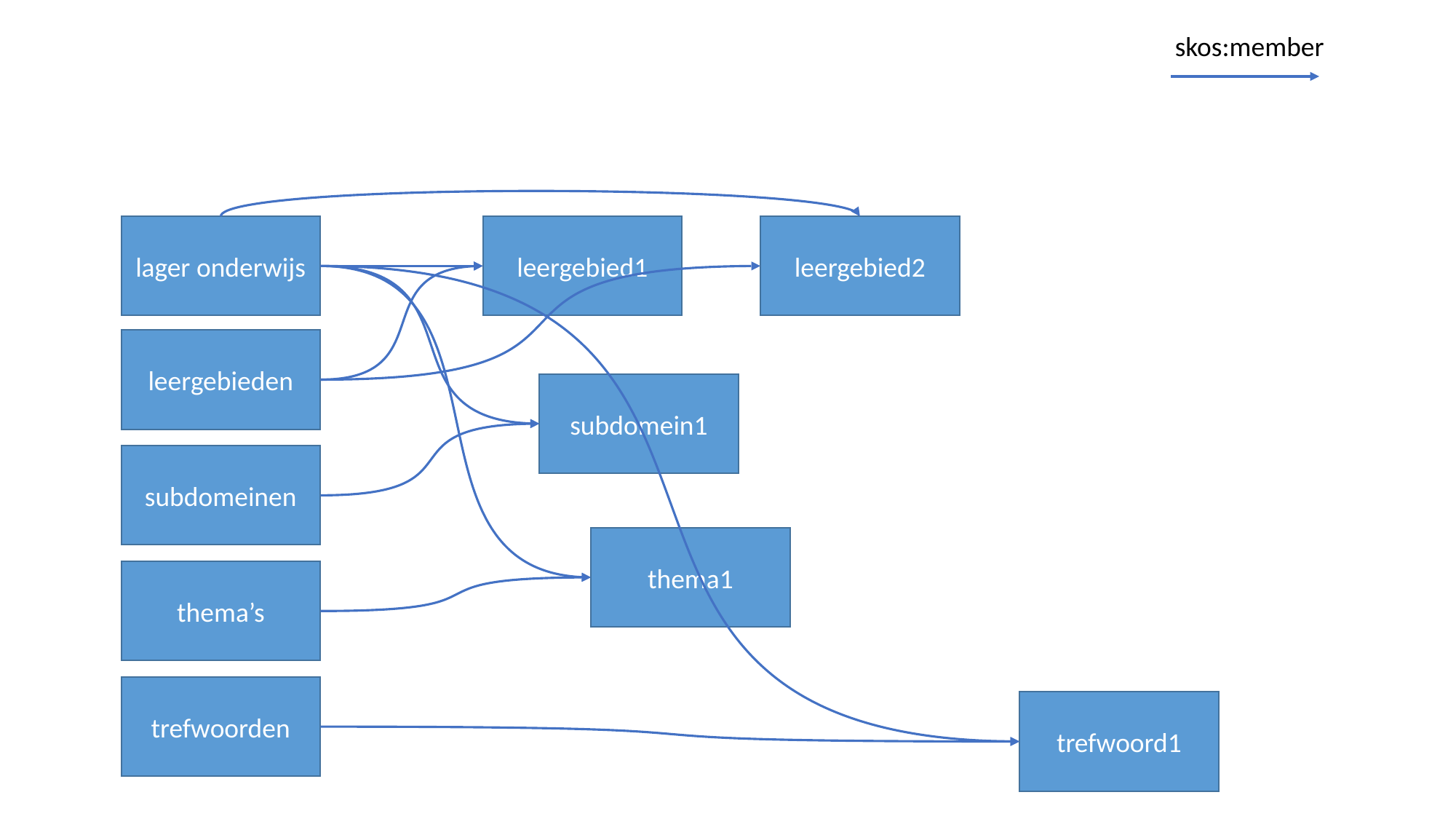

skos:member
lager onderwijs
leergebied1
leergebied2
leergebieden
subdomein1
subdomeinen
thema1
thema’s
trefwoorden
trefwoord1